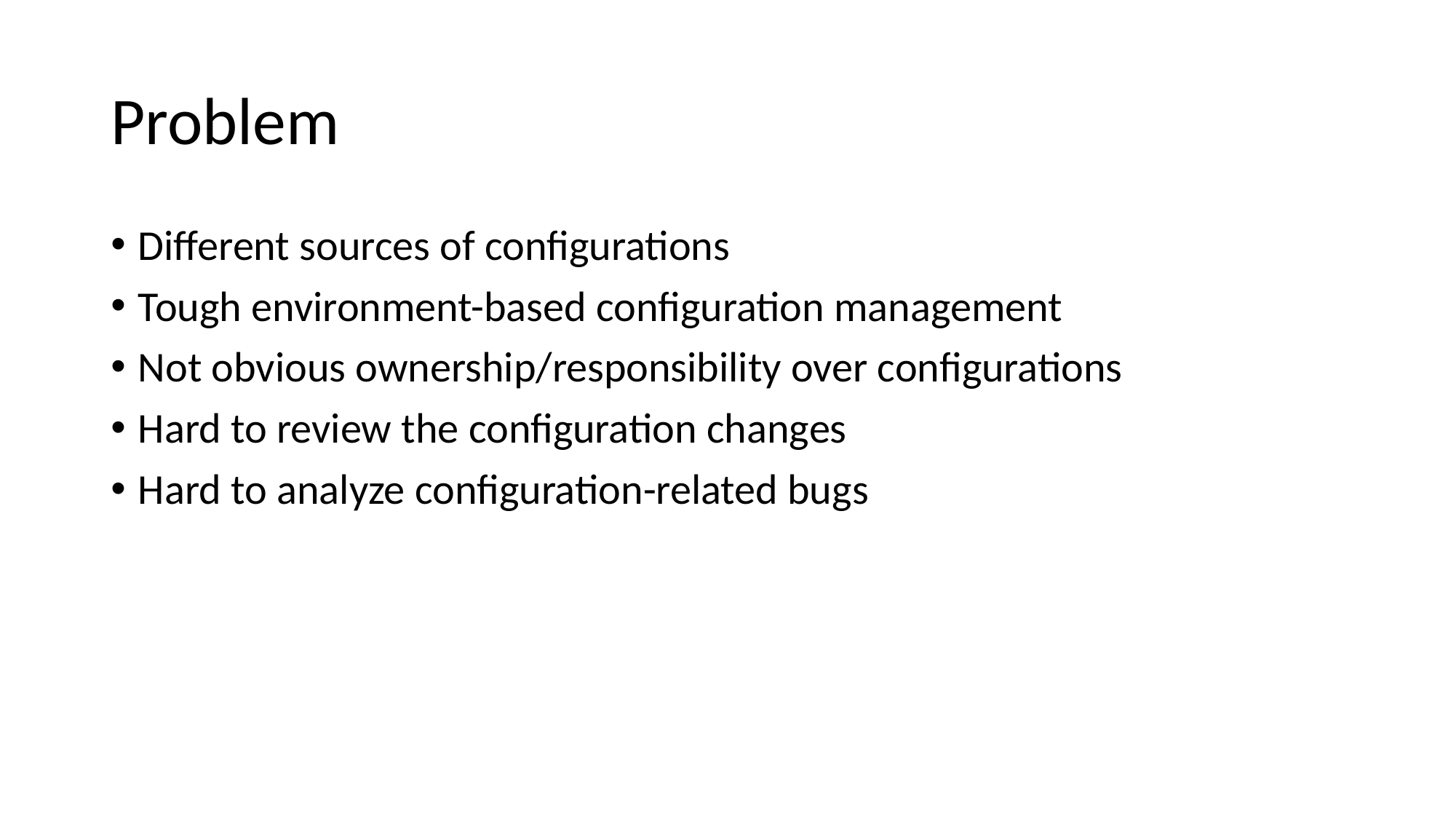

# Problem
Different sources of configurations
Tough environment-based configuration management
Not obvious ownership/responsibility over configurations
Hard to review the configuration changes
Hard to analyze configuration-related bugs